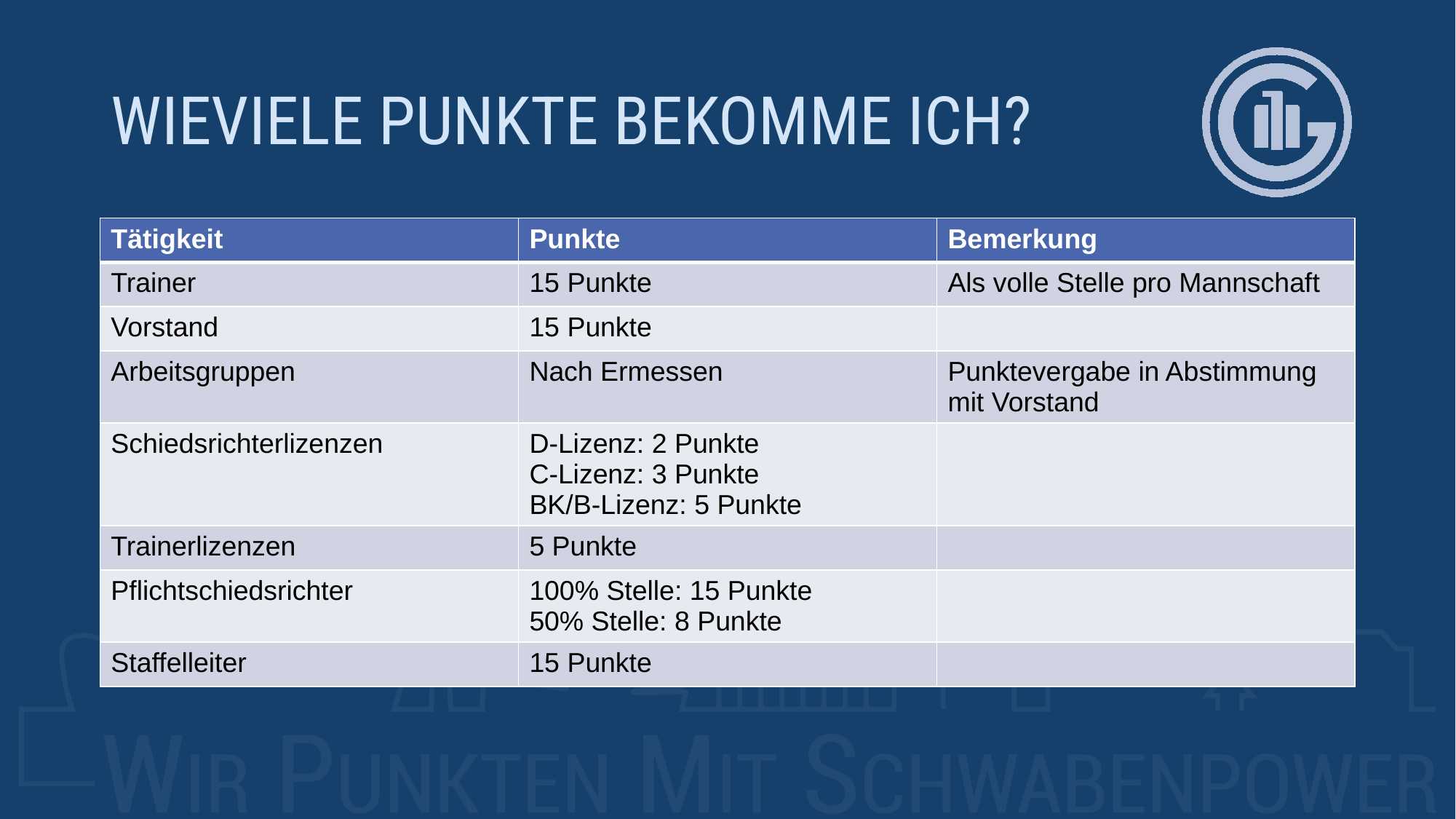

# Wieviele Punkte bekomme ich?
| Tätigkeit | Punkte | Bemerkung |
| --- | --- | --- |
| Trainer | 15 Punkte | Als volle Stelle pro Mannschaft |
| Vorstand | 15 Punkte |  |
| Arbeitsgruppen | Nach Ermessen | Punktevergabe in Abstimmung mit Vorstand |
| Schiedsrichterlizenzen | D-Lizenz: 2 Punkte C-Lizenz: 3 Punkte BK/B-Lizenz: 5 Punkte |  |
| Trainerlizenzen | 5 Punkte |  |
| Pflichtschiedsrichter | 100% Stelle: 15 Punkte 50% Stelle: 8 Punkte |  |
| Staffelleiter | 15 Punkte |  |